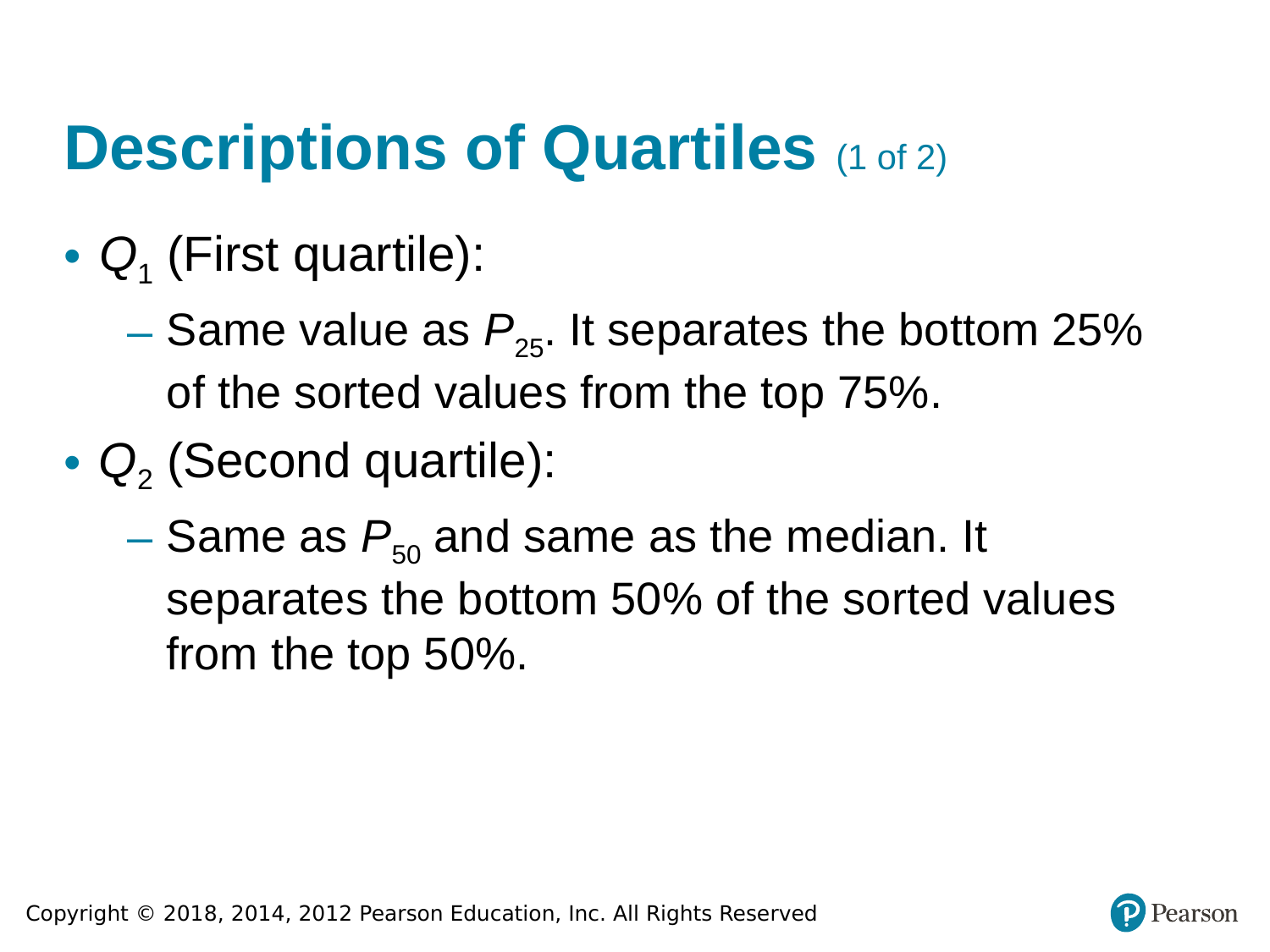

# Descriptions of Quartiles (1 of 2)
Q1 (First quartile):
Same value as P25. It separates the bottom 25% of the sorted values from the top 75%.
Q2 (Second quartile):
Same as P50 and same as the median. It separates the bottom 50% of the sorted values from the top 50%.